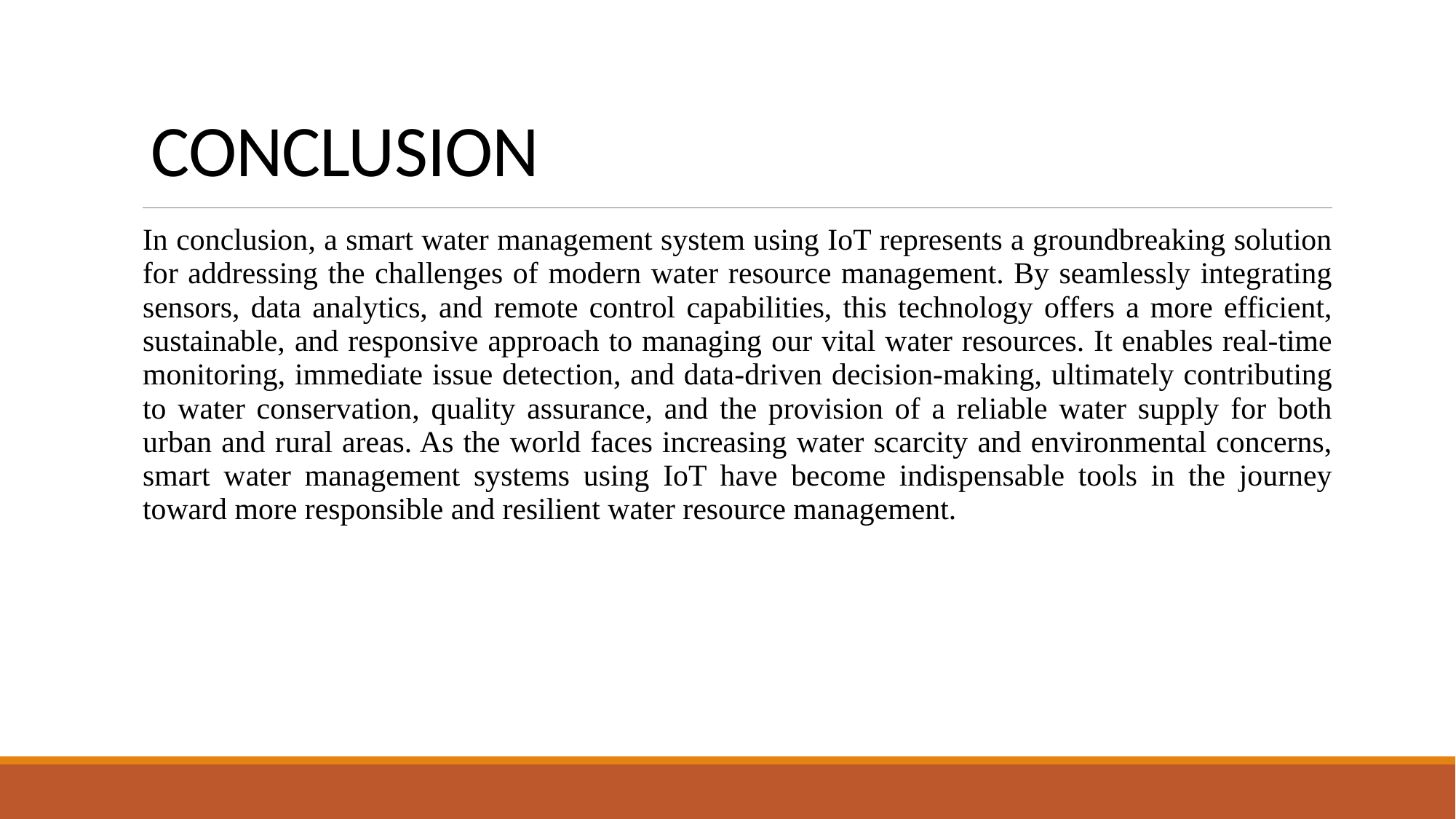

# CONCLUSION
In conclusion, a smart water management system using IoT represents a groundbreaking solution for addressing the challenges of modern water resource management. By seamlessly integrating sensors, data analytics, and remote control capabilities, this technology offers a more efficient, sustainable, and responsive approach to managing our vital water resources. It enables real-time monitoring, immediate issue detection, and data-driven decision-making, ultimately contributing to water conservation, quality assurance, and the provision of a reliable water supply for both urban and rural areas. As the world faces increasing water scarcity and environmental concerns, smart water management systems using IoT have become indispensable tools in the journey toward more responsible and resilient water resource management.